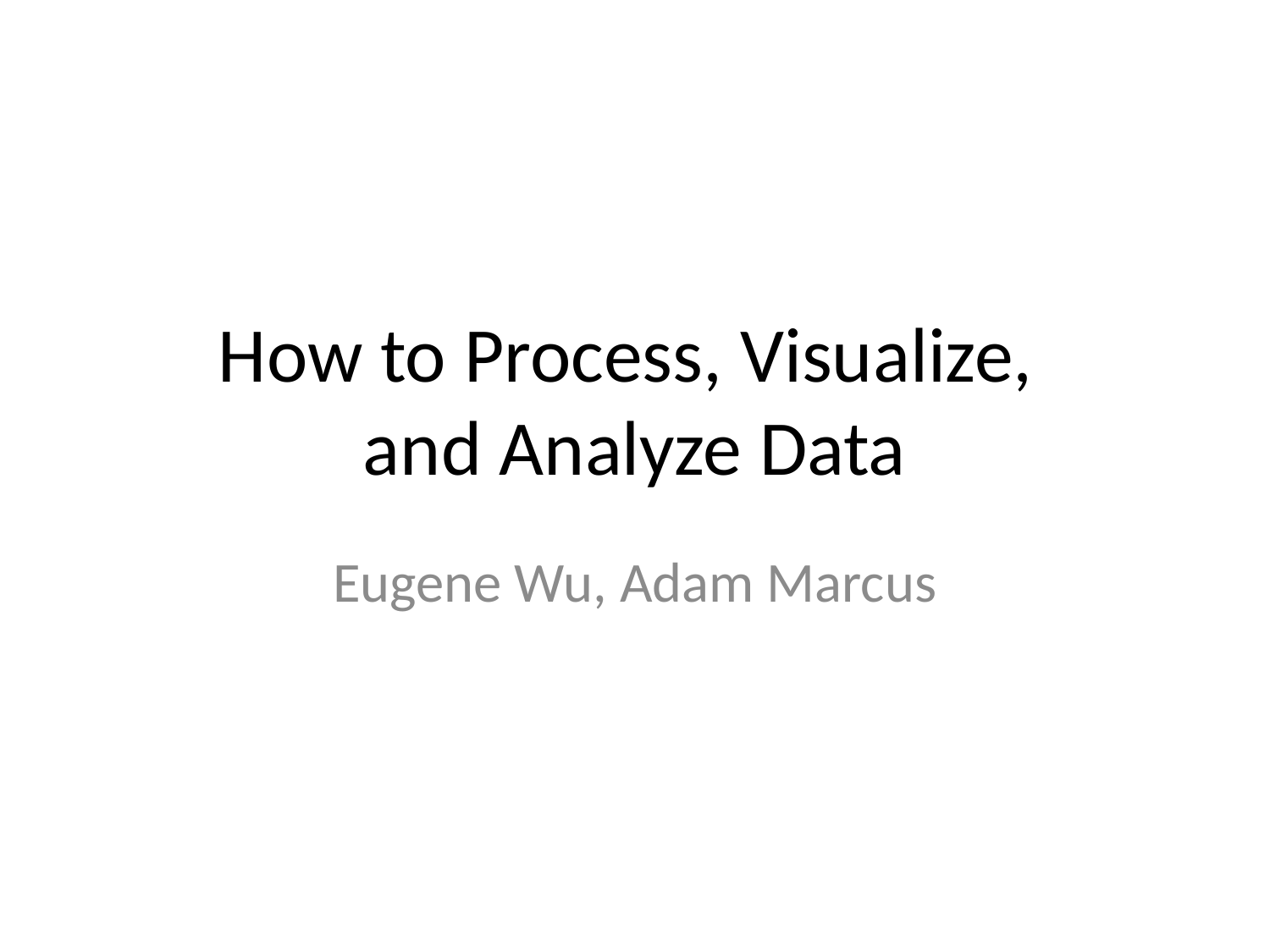

# How to Process, Visualize, and Analyze Data
Eugene Wu, Adam Marcus